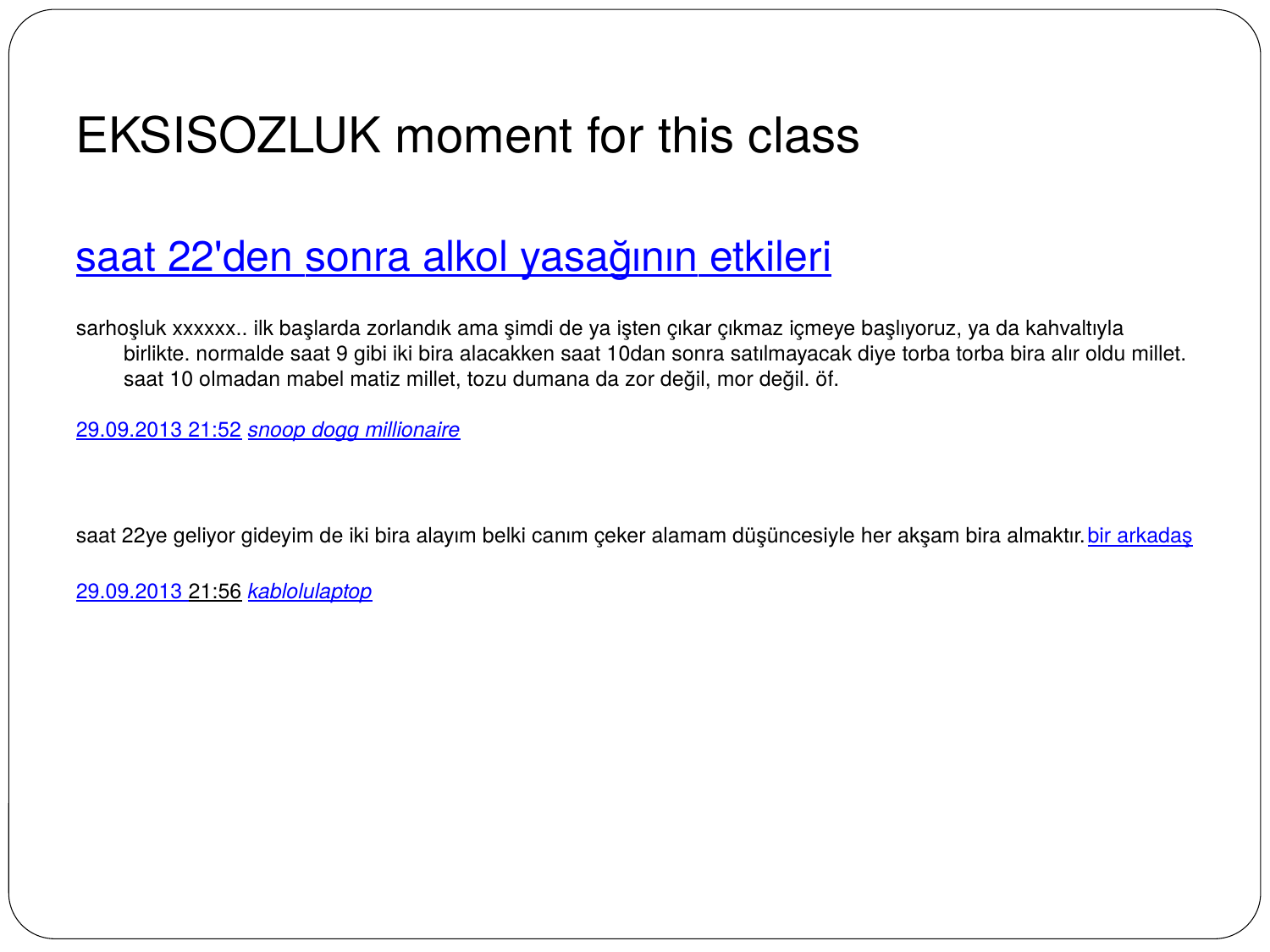

# EKSISOZLUK moment for this class
saat 22'den sonra alkol yasağının etkileri

sarhoşluk xxxxxx.. ilk başlarda zorlandık ama şimdi de ya işten çıkar çıkmaz içmeye başlıyoruz, ya da kahvaltıyla birlikte. normalde saat 9 gibi iki bira alacakken saat 10dan sonra satılmayacak diye torba torba bira alır oldu millet. saat 10 olmadan mabel matiz millet, tozu dumana da zor değil, mor değil. öf.

29.09.2013 21:52 snoop dogg millionaire

saat 22ye geliyor gideyim de iki bira alayım belki canım çeker alamam düşüncesiyle her akşam bira almaktır.bir arkadaş

29.09.2013 21:56 kablolulaptop